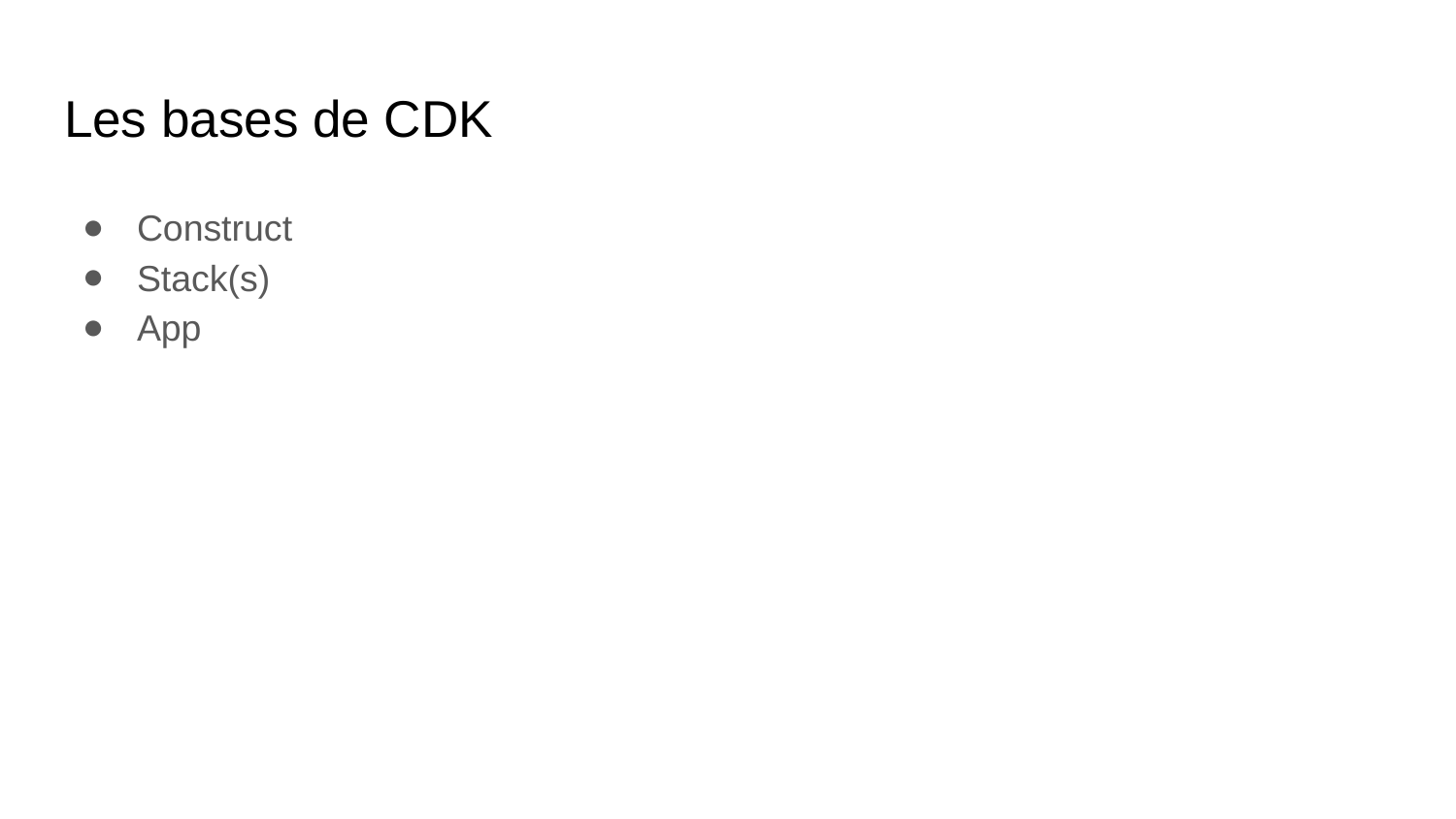

# Les bases de CDK
Construct
Stack(s)
App